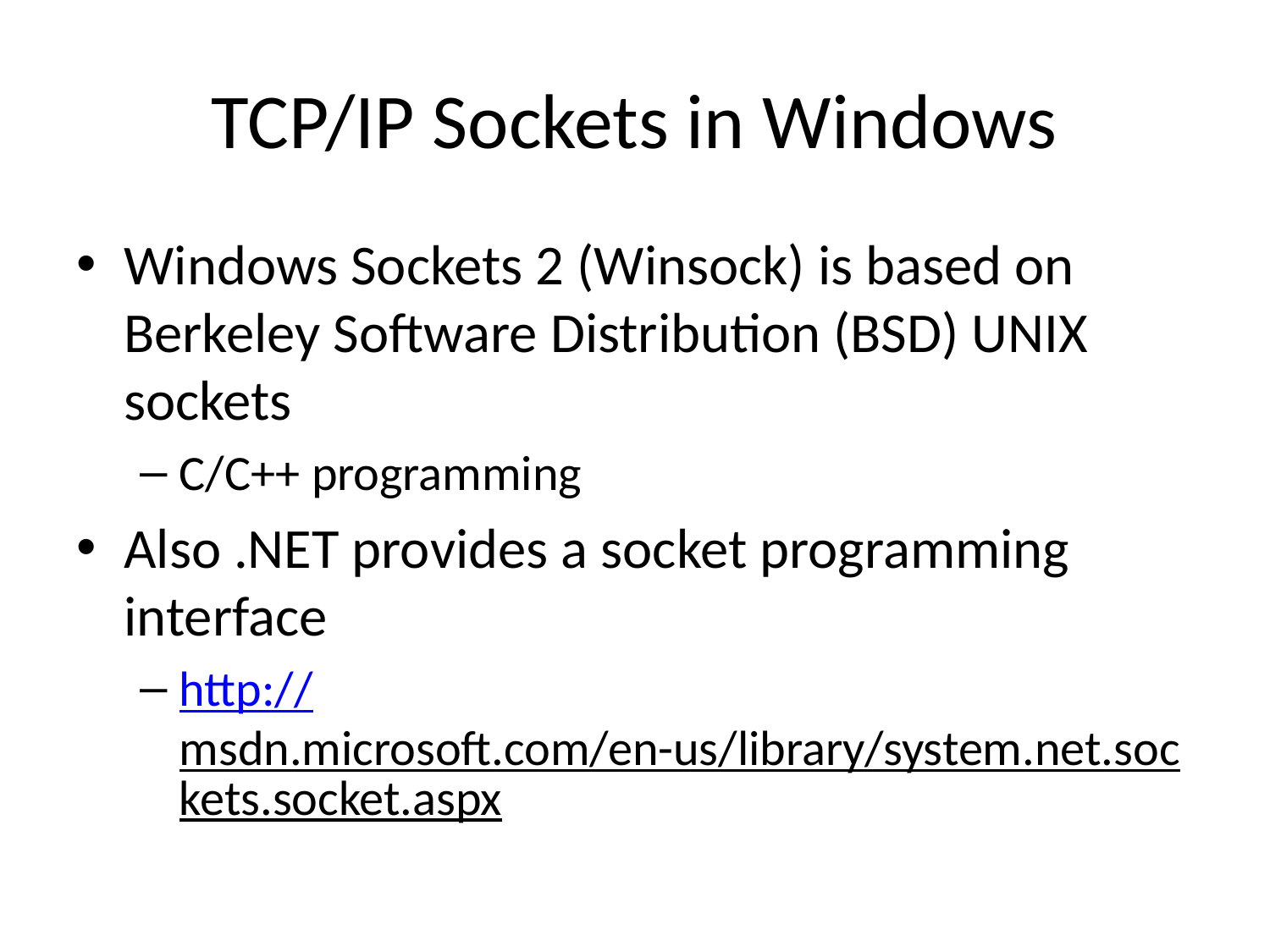

# TCP/IP Sockets in Windows
Windows Sockets 2 (Winsock) is based on Berkeley Software Distribution (BSD) UNIX sockets
C/C++ programming
Also .NET provides a socket programming interface
http://msdn.microsoft.com/en-us/library/system.net.sockets.socket.aspx